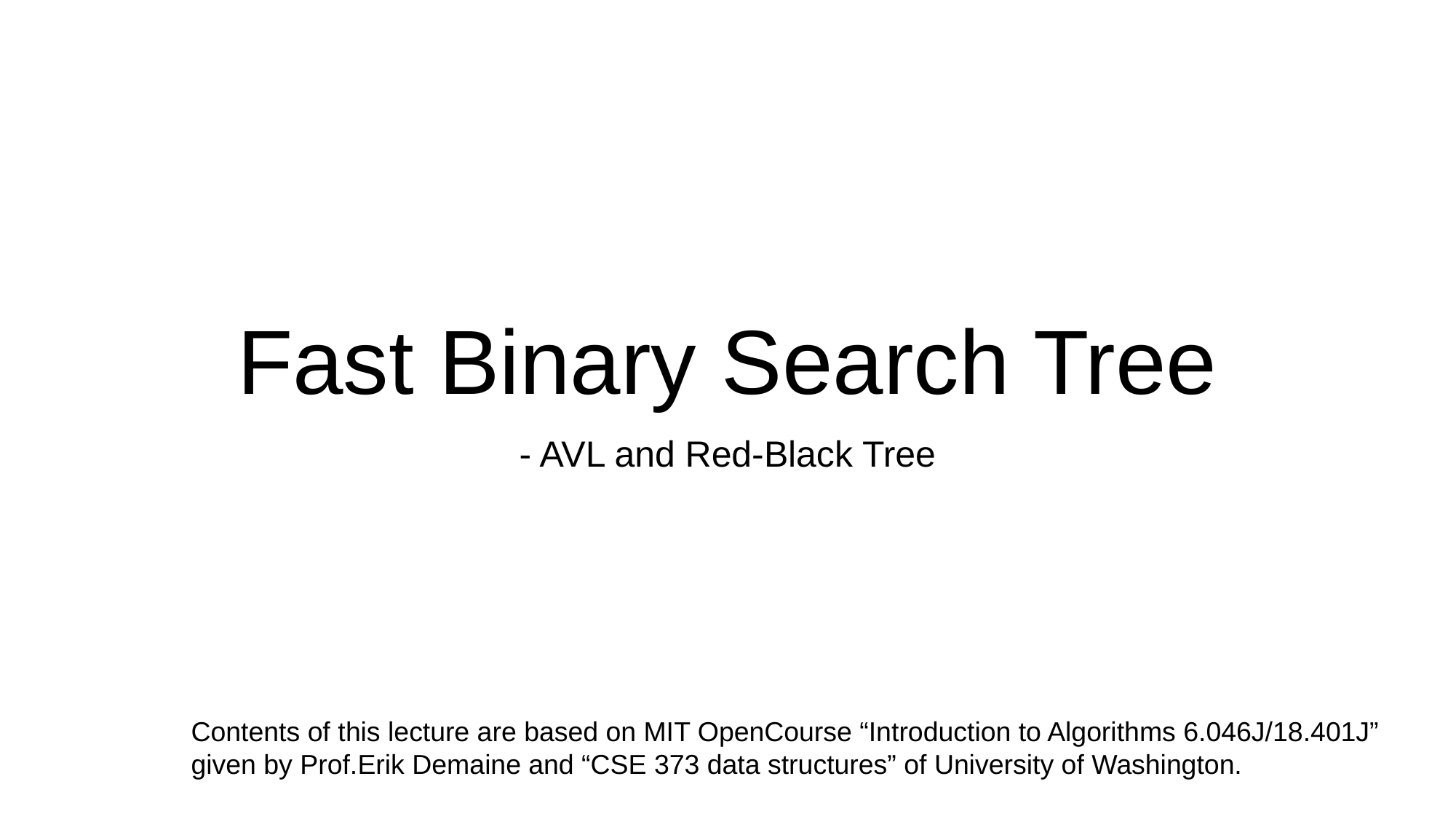

# Fast Binary Search Tree
- AVL and Red-Black Tree
Contents of this lecture are based on MIT OpenCourse “Introduction to Algorithms 6.046J/18.401J”
given by Prof.Erik Demaine and “CSE 373 data structures” of University of Washington.